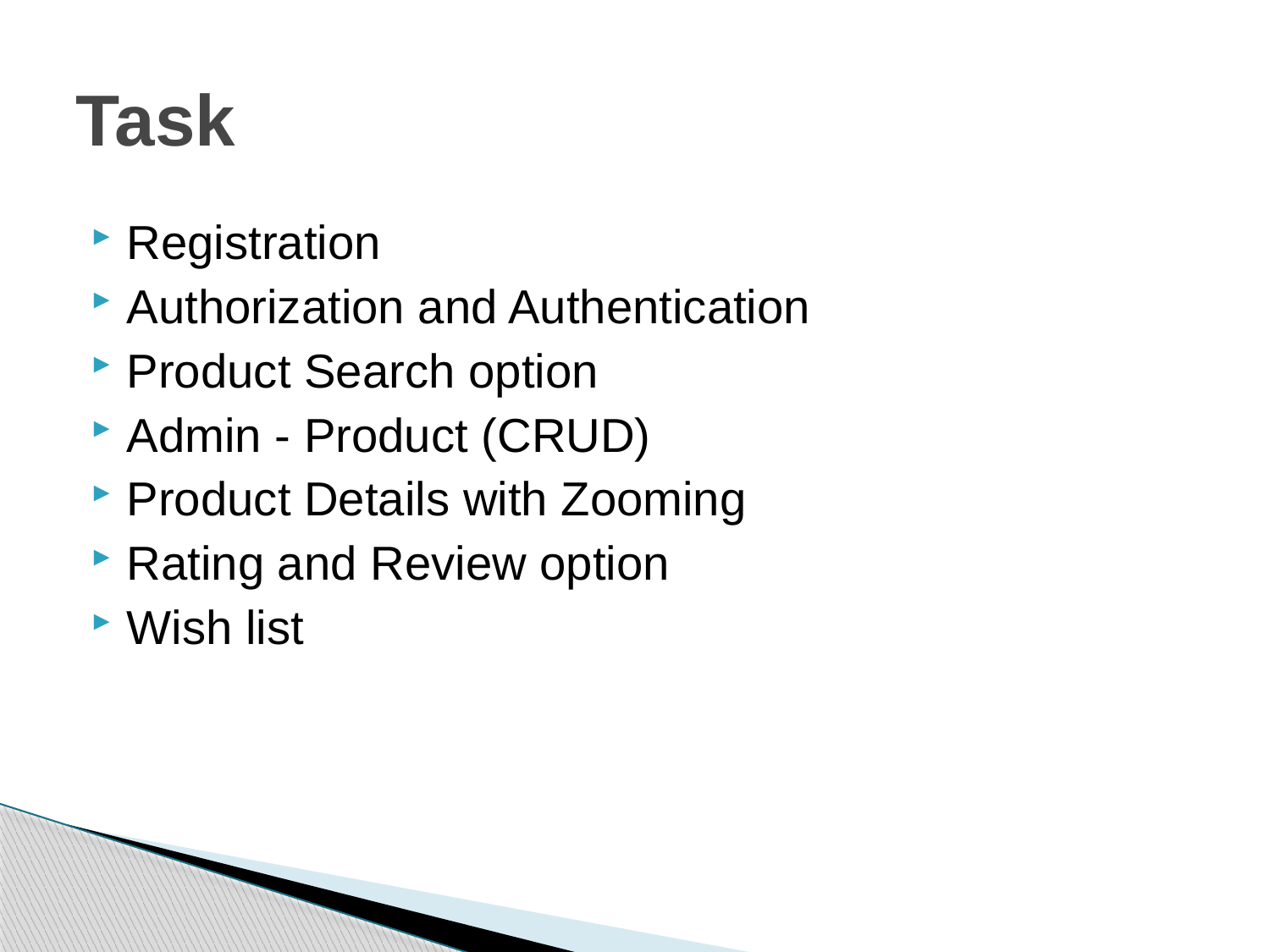

# Task
Registration
Authorization and Authentication
Product Search option
Admin - Product (CRUD)
Product Details with Zooming
Rating and Review option
Wish list